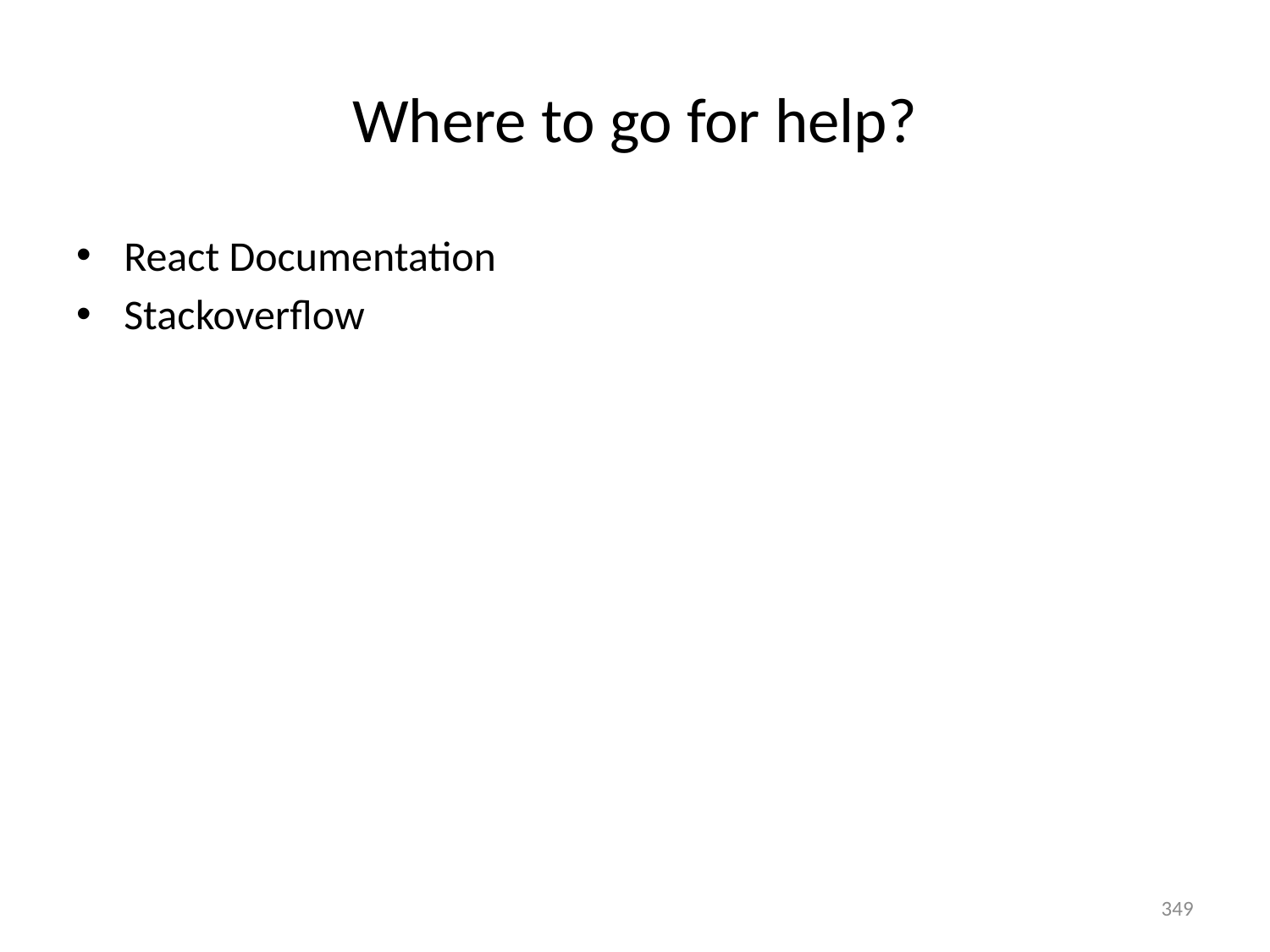

# Where to go for help?
React Documentation
Stackoverflow

349